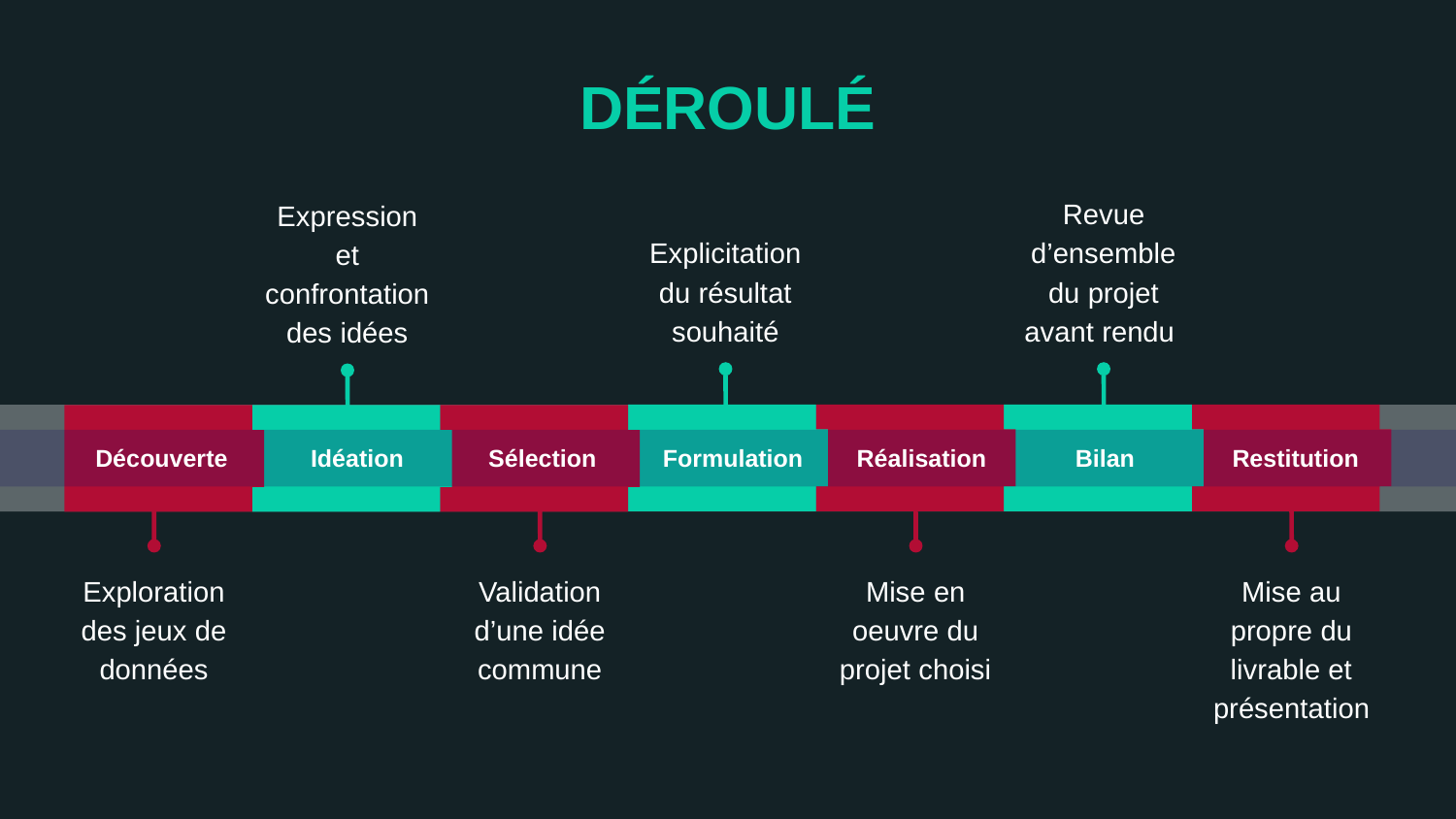

DÉROULÉ
Explicitation du résultat souhaité
Revue d’ensemble du projet avant rendu
Expression et confrontation des idées

Découverte
Idéation
Sélection
Formulation
Réalisation
Bilan
Restitution

Exploration des jeux de données

Validation d’une idée commune

Mise en oeuvre du projet choisi

Mise au propre du livrable et présentation